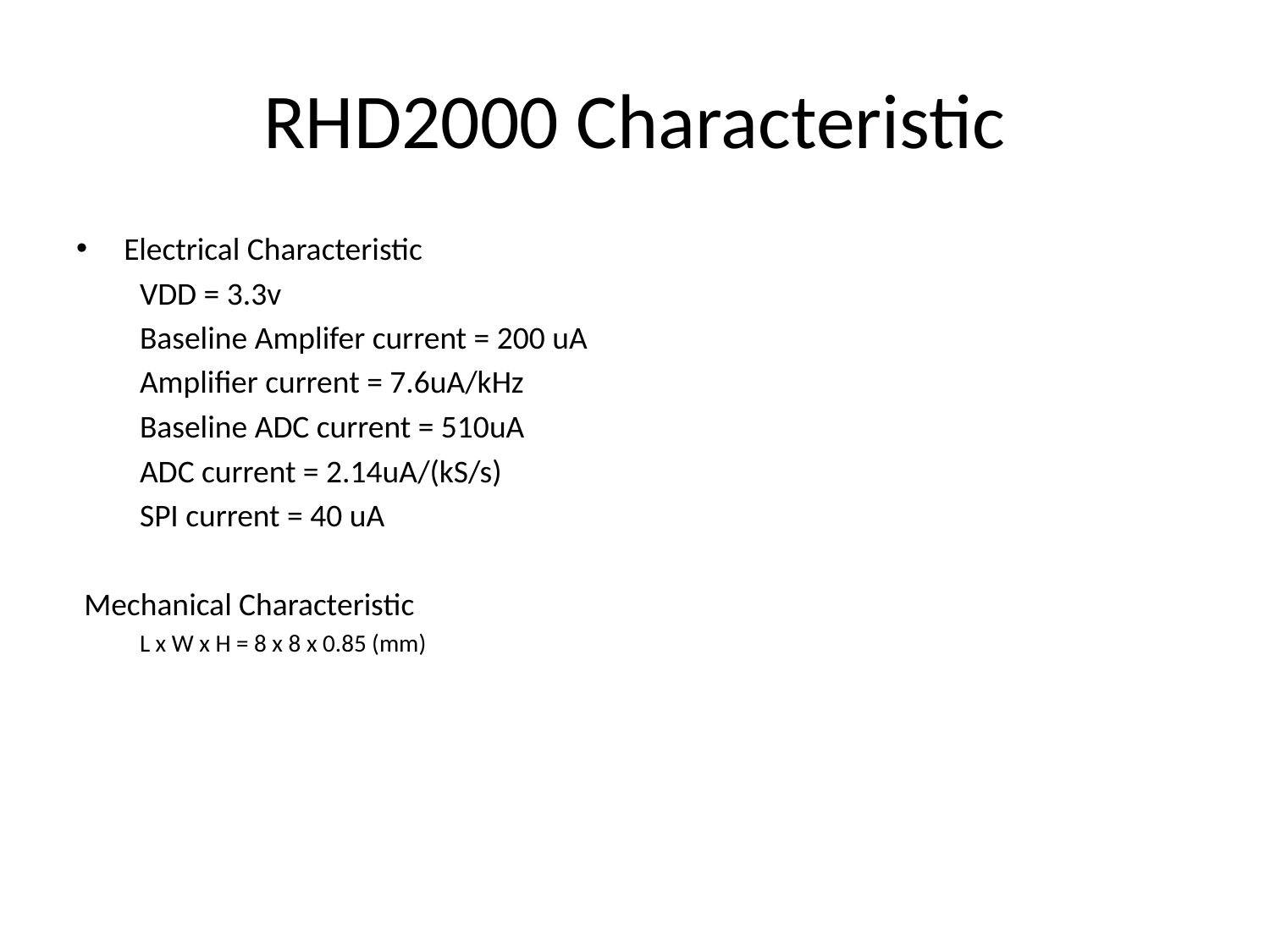

# RHD2000 Characteristic
Electrical Characteristic
VDD = 3.3v
Baseline Amplifer current = 200 uA
Amplifier current = 7.6uA/kHz
Baseline ADC current = 510uA
ADC current = 2.14uA/(kS/s)
SPI current = 40 uA

Mechanical Characteristic
L x W x H = 8 x 8 x 0.85 (mm)